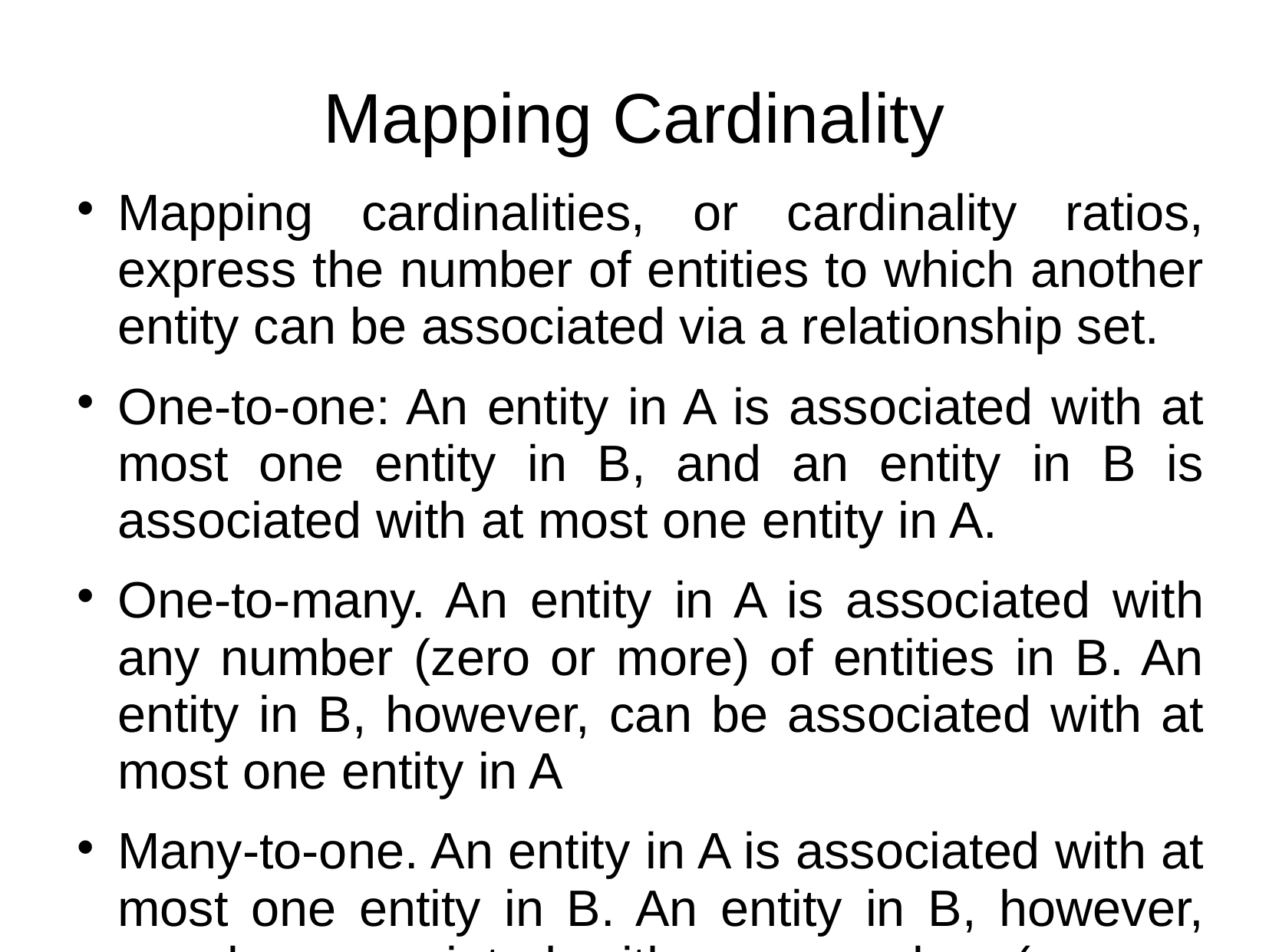

# Mapping Cardinality
Mapping cardinalities, or cardinality ratios, express the number of entities to which another entity can be associated via a relationship set.
One-to-one: An entity in A is associated with at most one entity in B, and an entity in B is associated with at most one entity in A.
One-to-many. An entity in A is associated with any number (zero or more) of entities in B. An entity in B, however, can be associated with at most one entity in A
Many-to-one. An entity in A is associated with at most one entity in B. An entity in B, however, can be associated with any number (zero or more) of entities in A.
Many-to-many. An entity in A is associated with any number (zero or more) of entities in B, and an entity in B is associated with any number (zero or more) of entities in A